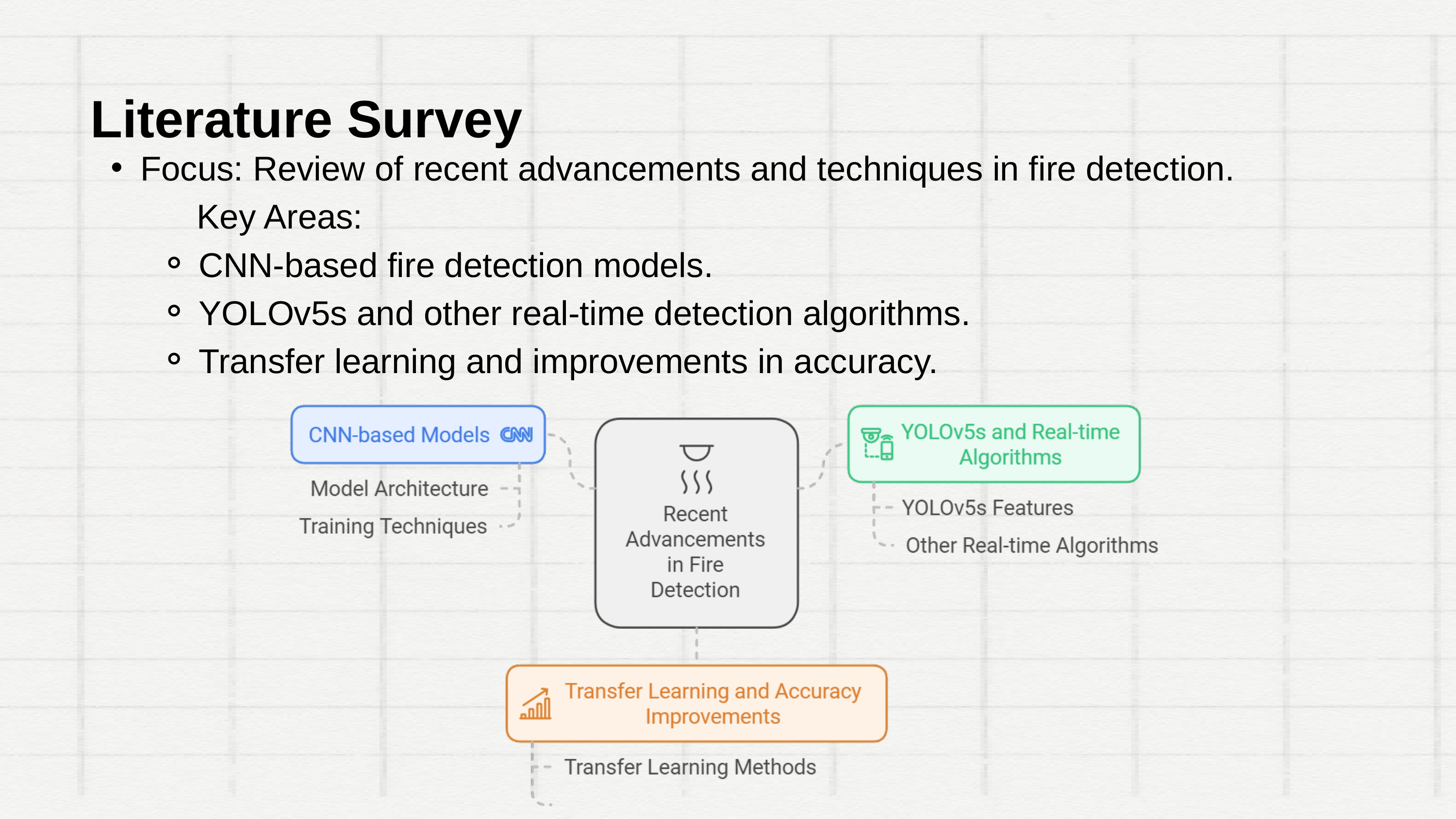

Literature Survey
Focus: Review of recent advancements and techniques in fire detection.
            Key Areas:
CNN-based fire detection models.
YOLOv5s and other real-time detection algorithms.
Transfer learning and improvements in accuracy.